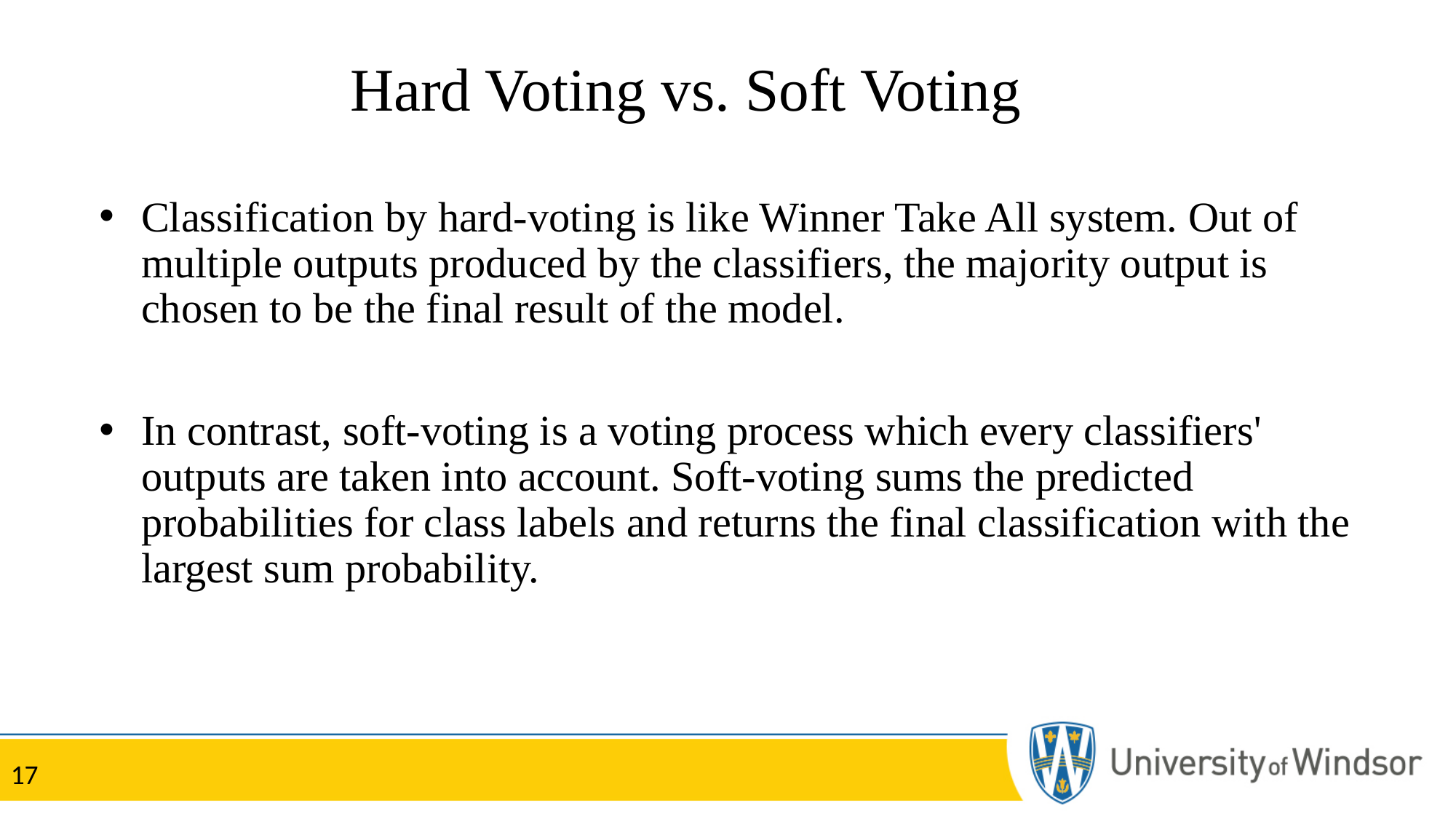

Hard Voting vs. Soft Voting
Classification by hard-voting is like Winner Take All system. Out of multiple outputs produced by the classifiers, the majority output is chosen to be the final result of the model.

In contrast, soft-voting is a voting process which every classifiers' outputs are taken into account. Soft-voting sums the predicted probabilities for class labels and returns the final classification with the largest sum probability.

17